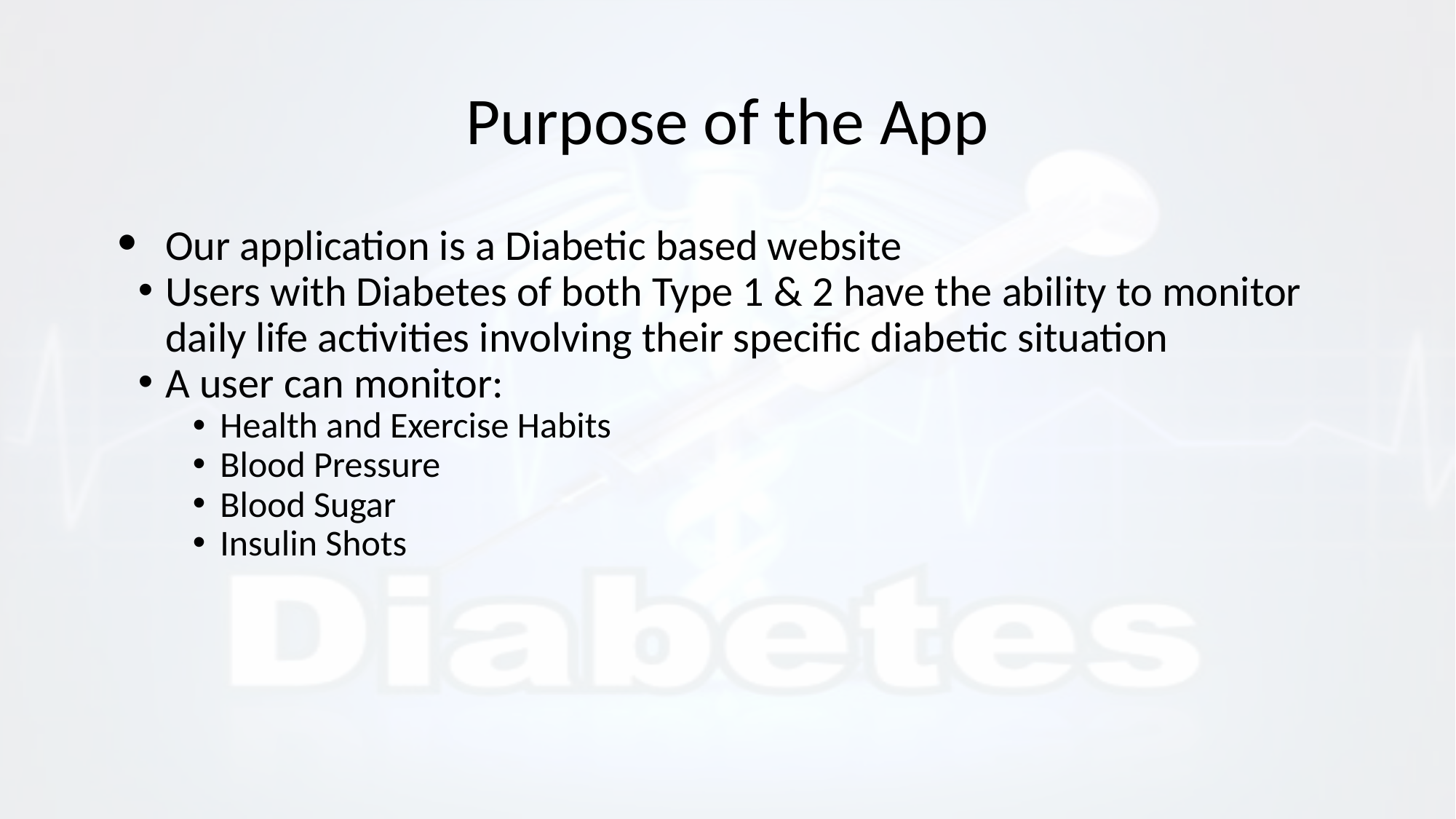

# Purpose of the App
Our application is a Diabetic based website
Users with Diabetes of both Type 1 & 2 have the ability to monitor daily life activities involving their specific diabetic situation
A user can monitor:
Health and Exercise Habits
Blood Pressure
Blood Sugar
Insulin Shots